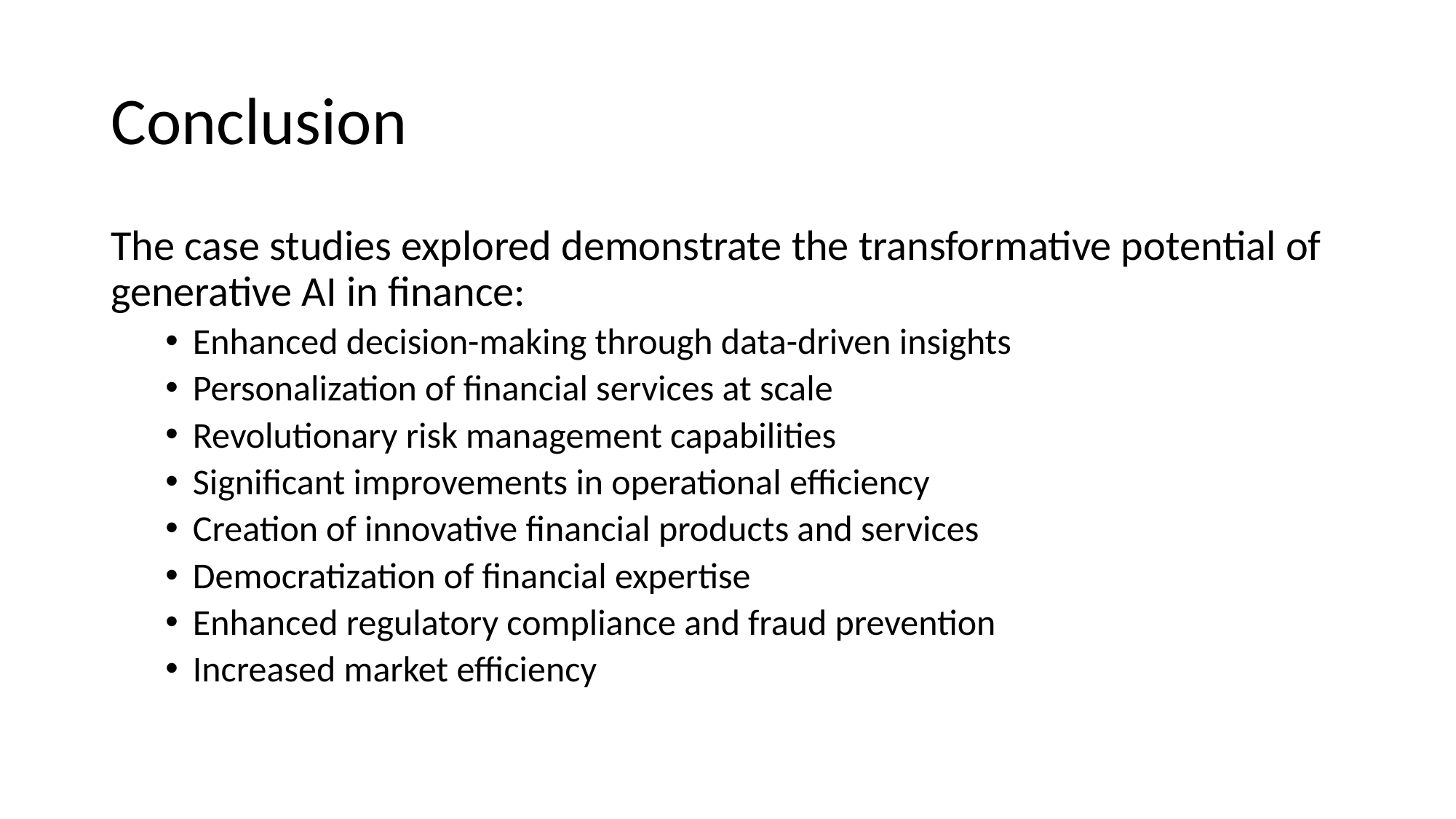

# Conclusion
The case studies explored demonstrate the transformative potential of generative AI in finance:
Enhanced decision-making through data-driven insights
Personalization of financial services at scale
Revolutionary risk management capabilities
Significant improvements in operational efficiency
Creation of innovative financial products and services
Democratization of financial expertise
Enhanced regulatory compliance and fraud prevention
Increased market efficiency